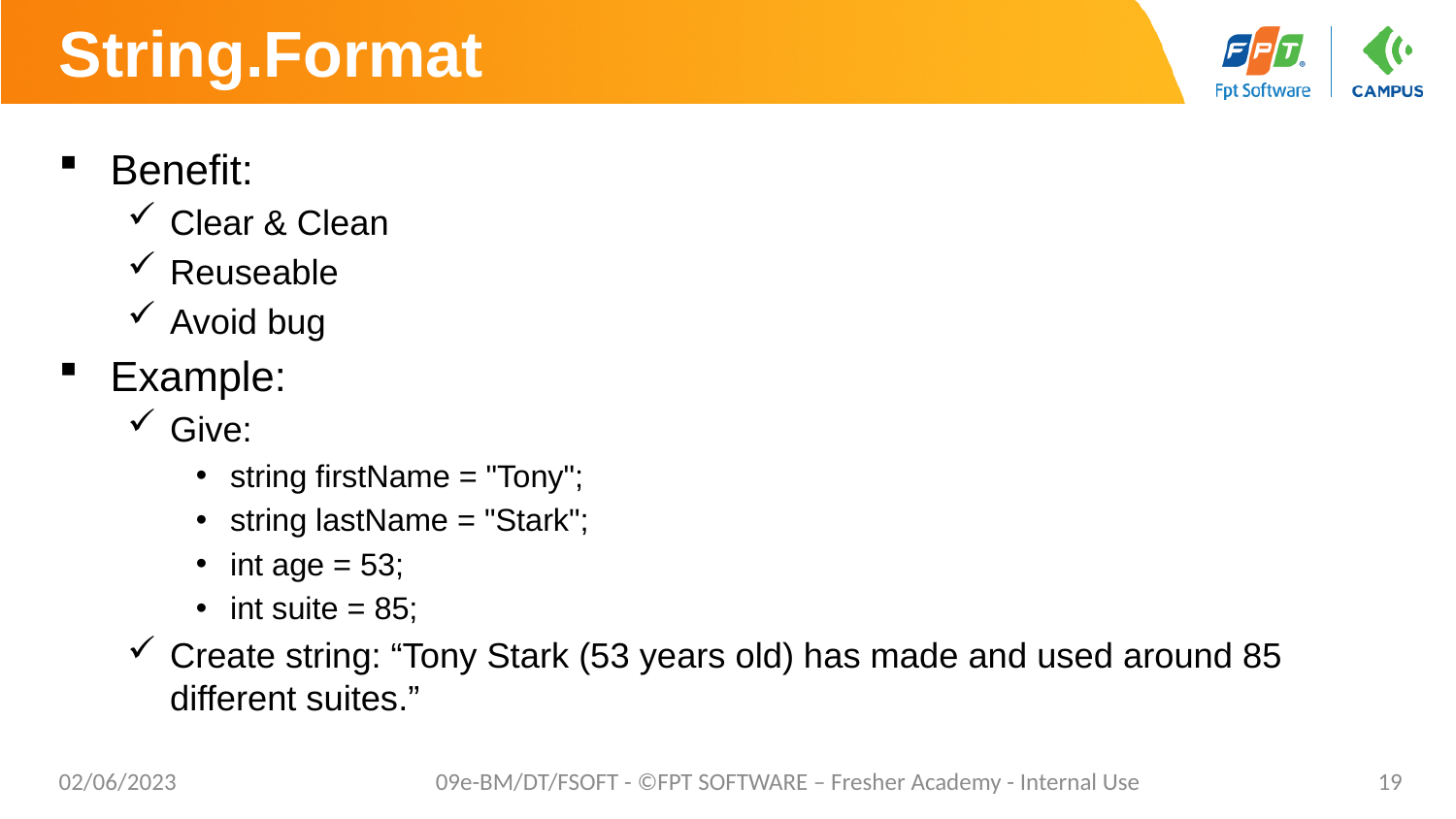

# String.Format
Benefit:
Clear & Clean
Reuseable
Avoid bug
Example:
Give:
string firstName = "Tony";
string lastName = "Stark";
int age = 53;
int suite = 85;
Create string: “Tony Stark (53 years old) has made and used around 85 different suites.”
02/06/2023
09e-BM/DT/FSOFT - ©FPT SOFTWARE – Fresher Academy - Internal Use
19